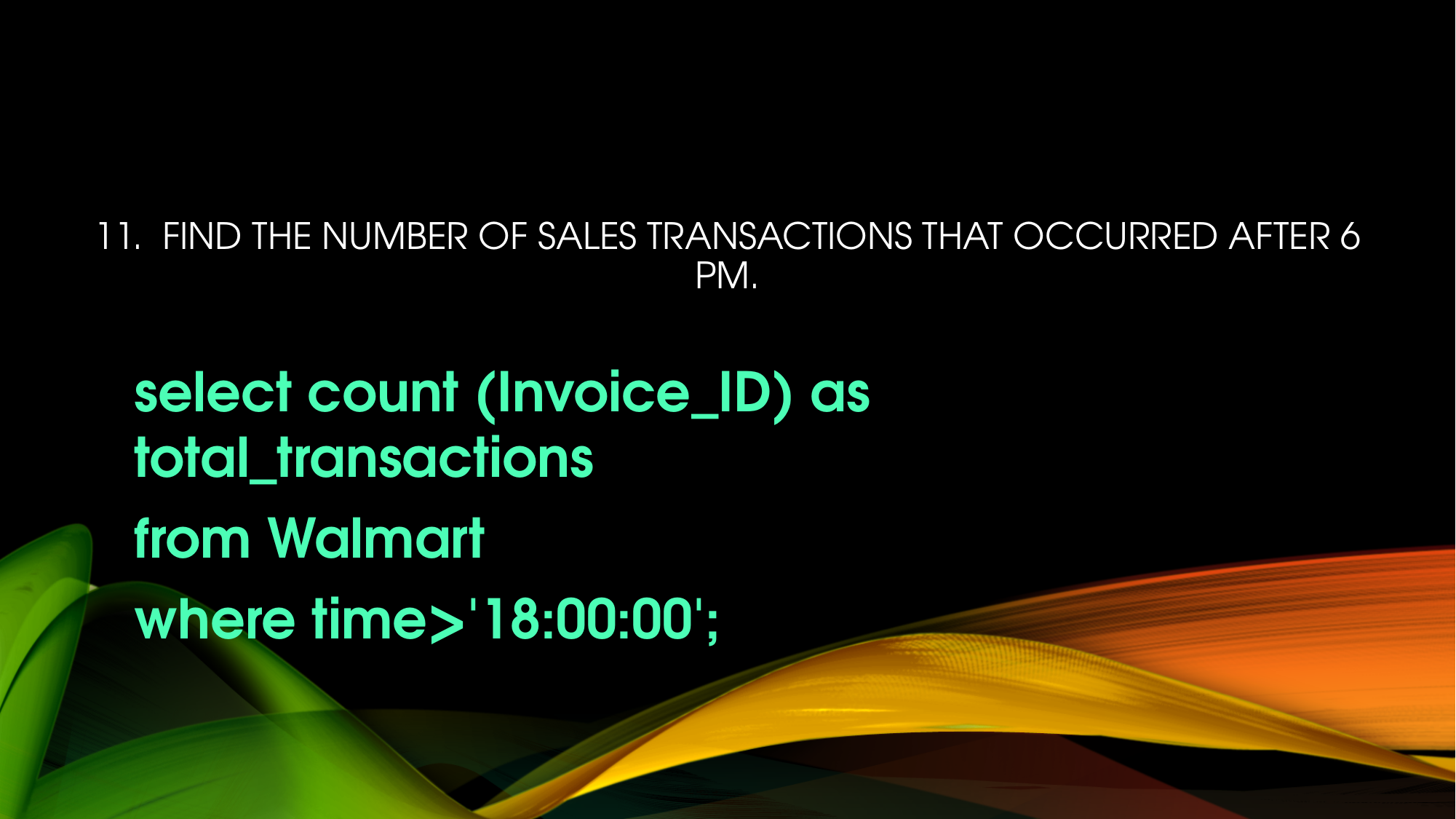

# 11.  Find the number of sales transactions that occurred after 6 PM.
select count (Invoice_ID) as total_transactions
from Walmart
where time>'18:00:00';